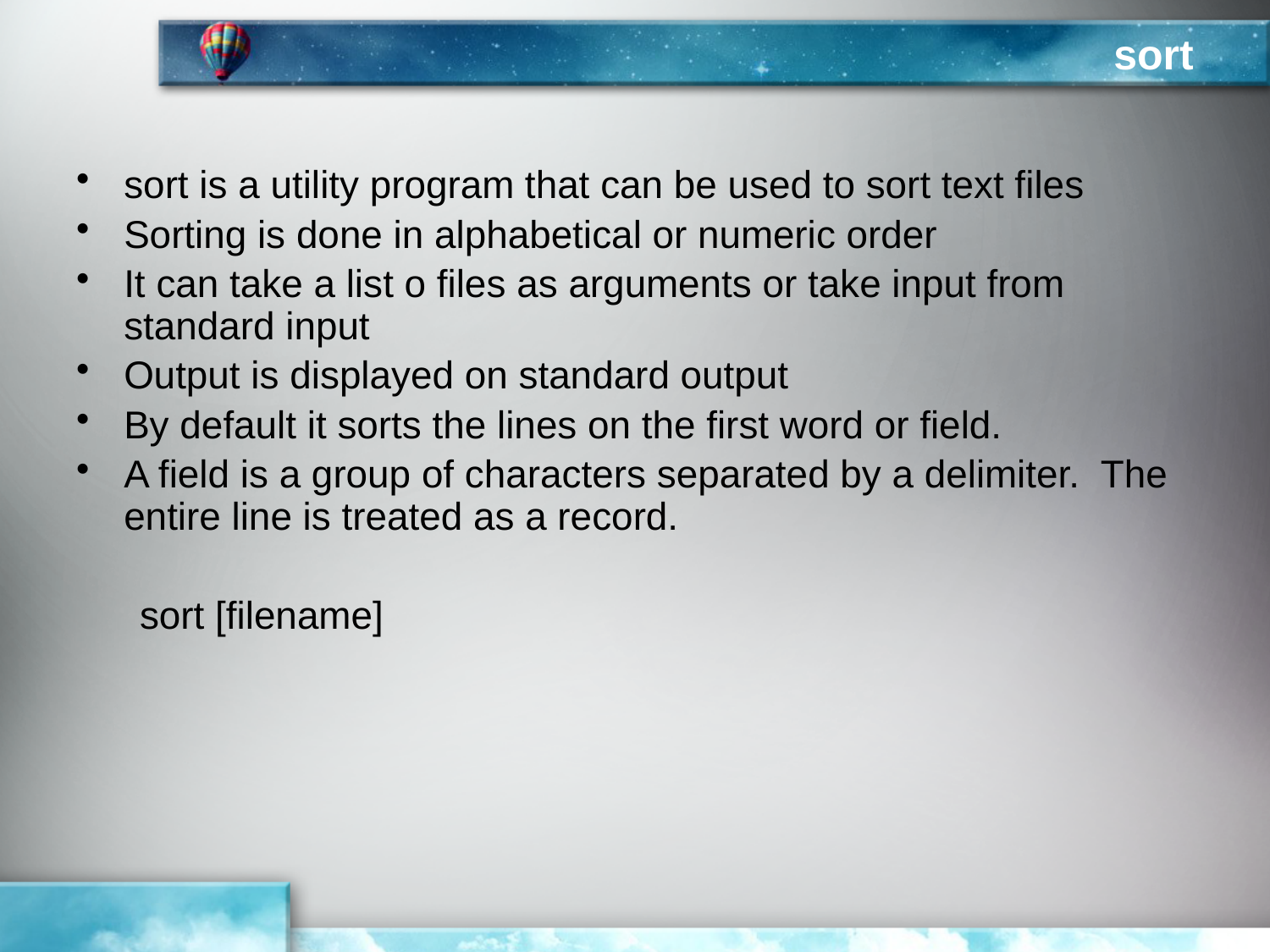

# sort
sort is a utility program that can be used to sort text files
Sorting is done in alphabetical or numeric order
It can take a list o files as arguments or take input from standard input
Output is displayed on standard output
By default it sorts the lines on the first word or field.
A field is a group of characters separated by a delimiter.  The entire line is treated as a record.

sort [filename]